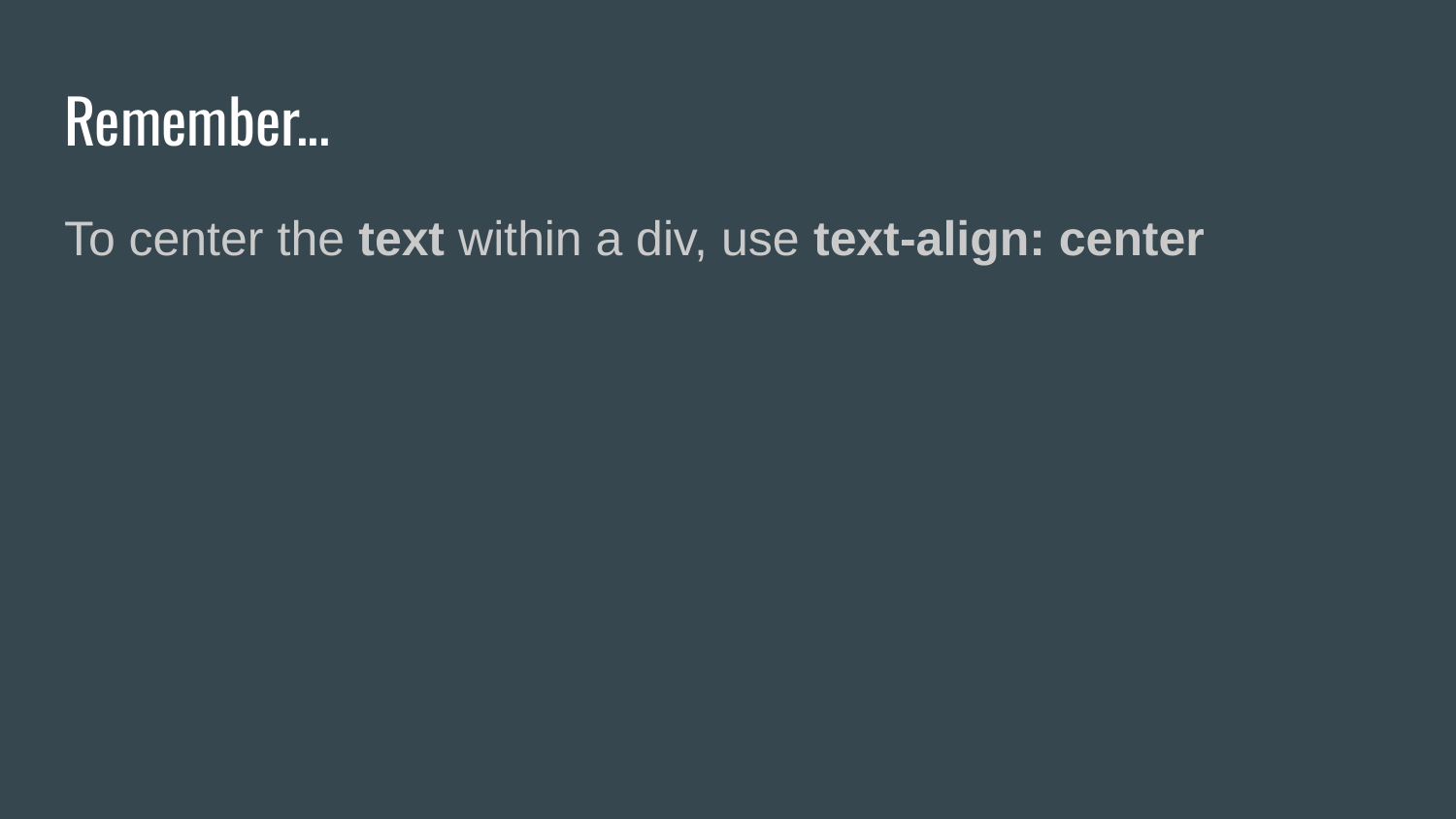

# Remember...
To center the text within a div, use text-align: center